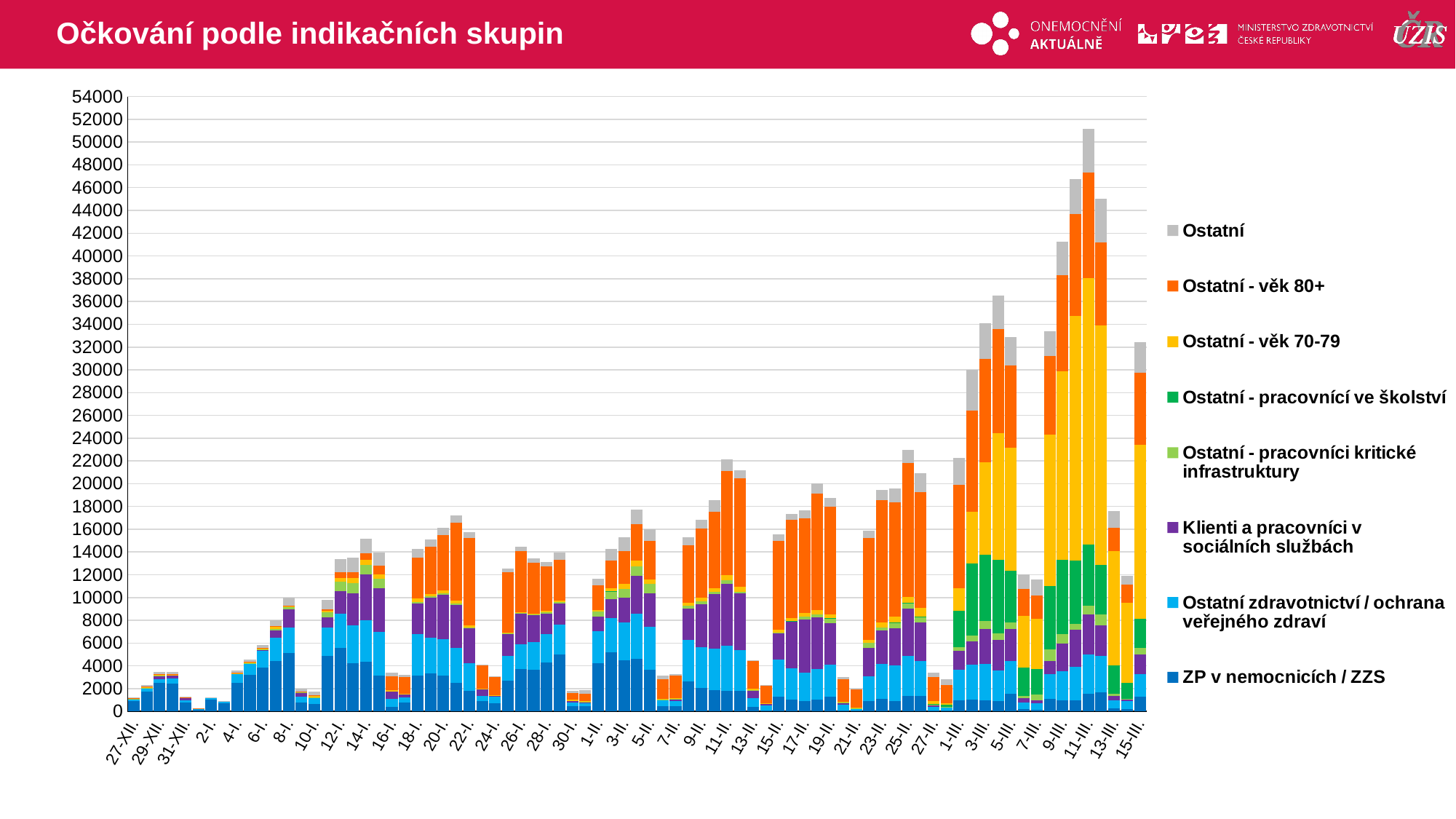

# Očkování podle indikačních skupin

### Chart

| Category | ZP v nemocnicích / ZZS | Ostatní zdravotnictví / ochrana veřejného zdraví | Klienti a pracovníci v sociálních službách | Ostatní - pracovníci kritické infrastruktury | Ostatní - pracovnící ve školství | Ostatní - věk 70-79 | Ostatní - věk 80+ | Ostatní |
|---|---|---|---|---|---|---|---|---|
| 27-XII. | 886.0 | 202.0 | 10.0 | 7.0 | 0.0 | 35.0 | 12.0 | 106.0 |
| 28-XII. | 1733.0 | 267.0 | 76.0 | 8.0 | 0.0 | 47.0 | 30.0 | 134.0 |
| 29-XII. | 2498.0 | 353.0 | 310.0 | 5.0 | 0.0 | 54.0 | 36.0 | 193.0 |
| 30-XII. | 2467.0 | 426.0 | 283.0 | 37.0 | 0.0 | 25.0 | 19.0 | 217.0 |
| 31-XII. | 793.0 | 194.0 | 195.0 | 2.0 | 0.0 | 26.0 | 20.0 | 87.0 |
| 1-I. | 166.0 | 83.0 | 4.0 | 4.0 | 0.0 | 3.0 | 1.0 | 3.0 |
| 2-I. | 1012.0 | 180.0 | 0.0 | 0.0 | 0.0 | 9.0 | 5.0 | 51.0 |
| 3-I. | 694.0 | 179.0 | 2.0 | 0.0 | 0.0 | 6.0 | 3.0 | 35.0 |
| 4-I. | 2527.0 | 779.0 | 3.0 | 14.0 | 0.0 | 42.0 | 20.0 | 193.0 |
| 5-I. | 3204.0 | 992.0 | 12.0 | 40.0 | 0.0 | 59.0 | 31.0 | 184.0 |
| 6-I. | 3842.0 | 1460.0 | 55.0 | 84.0 | 0.0 | 95.0 | 38.0 | 257.0 |
| 7-I. | 4443.0 | 2052.0 | 615.0 | 152.0 | 0.0 | 148.0 | 63.0 | 501.0 |
| 8-I. | 5148.0 | 2214.0 | 1589.0 | 177.0 | 0.0 | 98.0 | 73.0 | 668.0 |
| 9-I. | 748.0 | 568.0 | 304.0 | 26.0 | 0.0 | 72.0 | 41.0 | 251.0 |
| 10-I. | 631.0 | 535.0 | 78.0 | 3.0 | 0.0 | 87.0 | 65.0 | 324.0 |
| 11-I. | 4858.0 | 2479.0 | 921.0 | 477.0 | 0.0 | 98.0 | 148.0 | 822.0 |
| 12-I. | 5596.0 | 3009.0 | 1945.0 | 864.0 | 0.0 | 274.0 | 553.0 | 1161.0 |
| 13-I. | 4258.0 | 3269.0 | 2871.0 | 898.0 | 0.0 | 431.0 | 477.0 | 1296.0 |
| 14-I. | 4342.0 | 3660.0 | 4034.0 | 836.0 | 0.0 | 440.0 | 572.0 | 1311.0 |
| 15-I. | 3140.0 | 3819.0 | 3856.0 | 845.0 | 0.0 | 392.0 | 778.0 | 1108.0 |
| 16-I. | 378.0 | 722.0 | 618.0 | 0.0 | 0.0 | 164.0 | 1194.0 | 302.0 |
| 17-I. | 791.0 | 423.0 | 241.0 | 0.0 | 0.0 | 115.0 | 1467.0 | 192.0 |
| 18-I. | 3176.0 | 3609.0 | 2711.0 | 116.0 | 0.0 | 282.0 | 3639.0 | 724.0 |
| 19-I. | 3348.0 | 3121.0 | 3516.0 | 113.0 | 0.0 | 223.0 | 4165.0 | 614.0 |
| 20-I. | 3134.0 | 3200.0 | 3928.0 | 78.0 | 0.0 | 280.0 | 4835.0 | 690.0 |
| 21-I. | 2525.0 | 3076.0 | 3756.0 | 118.0 | 0.0 | 258.0 | 6864.0 | 603.0 |
| 22-I. | 1802.0 | 2437.0 | 3064.0 | 33.0 | 0.0 | 214.0 | 7709.0 | 480.0 |
| 23-I. | 894.0 | 483.0 | 600.0 | 3.0 | 0.0 | 19.0 | 2012.0 | 114.0 |
| 24-I. | 739.0 | 522.0 | 125.0 | 4.0 | 0.0 | 52.0 | 1573.0 | 86.0 |
| 25-I. | 2702.0 | 2196.0 | 1923.0 | 25.0 | 0.0 | 86.0 | 5276.0 | 332.0 |
| 26-I. | 3721.0 | 2197.0 | 2655.0 | 45.0 | 0.0 | 80.0 | 5374.0 | 362.0 |
| 27-I. | 3674.0 | 2384.0 | 2382.0 | 47.0 | 0.0 | 99.0 | 4502.0 | 344.0 |
| 28-I. | 4292.0 | 2517.0 | 1800.0 | 113.0 | 0.0 | 115.0 | 3886.0 | 385.0 |
| 29-I. | 5019.0 | 2598.0 | 1849.0 | 144.0 | 0.0 | 129.0 | 3593.0 | 617.0 |
| 30-I. | 492.0 | 266.0 | 178.0 | 0.0 | 0.0 | 69.0 | 582.0 | 210.0 |
| 31-I. | 482.0 | 263.0 | 63.0 | 20.0 | 0.0 | 96.0 | 614.0 | 298.0 |
| 1-II. | 4209.0 | 2842.0 | 1287.0 | 420.0 | 0.0 | 149.0 | 2180.0 | 575.0 |
| 2-II. | 5171.0 | 3030.0 | 1658.0 | 670.0 | 2.0 | 257.0 | 2475.0 | 983.0 |
| 3-II. | 4487.0 | 3333.0 | 2191.0 | 764.0 | 0.0 | 455.0 | 2837.0 | 1252.0 |
| 4-II. | 4584.0 | 3978.0 | 3354.0 | 810.0 | 0.0 | 489.0 | 3207.0 | 1333.0 |
| 5-II. | 3643.0 | 3772.0 | 2971.0 | 804.0 | 0.0 | 383.0 | 3415.0 | 983.0 |
| 6-II. | 431.0 | 571.0 | 42.0 | 5.0 | 0.0 | 79.0 | 1720.0 | 302.0 |
| 7-II. | 436.0 | 497.0 | 176.0 | 3.0 | 0.0 | 80.0 | 1932.0 | 180.0 |
| 8-II. | 2664.0 | 3644.0 | 2724.0 | 252.0 | 0.0 | 255.0 | 5030.0 | 737.0 |
| 9-II. | 2029.0 | 3585.0 | 3767.0 | 317.0 | 1.0 | 283.0 | 6105.0 | 758.0 |
| 10-II. | 1872.0 | 3617.0 | 4811.0 | 200.0 | 0.0 | 347.0 | 6711.0 | 1002.0 |
| 11-II. | 1796.0 | 3990.0 | 5388.0 | 333.0 | 0.0 | 481.0 | 9141.0 | 998.0 |
| 12-II. | 1779.0 | 3614.0 | 4967.0 | 167.0 | 1.0 | 413.0 | 9521.0 | 739.0 |
| 13-II. | 396.0 | 762.0 | 712.0 | 4.0 | 1.0 | 113.0 | 2416.0 | 115.0 |
| 14-II. | 59.0 | 469.0 | 126.0 | 0.0 | 0.0 | 39.0 | 1576.0 | 74.0 |
| 15-II. | 1281.0 | 3245.0 | 2312.0 | 79.0 | 0.0 | 252.0 | 7817.0 | 579.0 |
| 16-II. | 1054.0 | 2699.0 | 4121.0 | 50.0 | 1.0 | 247.0 | 8643.0 | 514.0 |
| 17-II. | 887.0 | 2521.0 | 4644.0 | 262.0 | 0.0 | 330.0 | 8313.0 | 724.0 |
| 18-II. | 1049.0 | 2698.0 | 4500.0 | 252.0 | 0.0 | 386.0 | 10227.0 | 884.0 |
| 19-II. | 1287.0 | 2819.0 | 3629.0 | 480.0 | 1.0 | 316.0 | 9440.0 | 773.0 |
| 20-II. | 63.0 | 549.0 | 162.0 | 4.0 | 2.0 | 72.0 | 2001.0 | 176.0 |
| 21-II. | 81.0 | 187.0 | 3.0 | 11.0 | 0.0 | 43.0 | 1592.0 | 96.0 |
| 22-II. | 878.0 | 2208.0 | 2489.0 | 471.0 | 1.0 | 264.0 | 8890.0 | 667.0 |
| 23-II. | 1085.0 | 3098.0 | 2916.0 | 291.0 | 1.0 | 422.0 | 10733.0 | 912.0 |
| 24-II. | 905.0 | 3132.0 | 3298.0 | 448.0 | 4.0 | 563.0 | 10040.0 | 1194.0 |
| 25-II. | 1378.0 | 3464.0 | 4178.0 | 497.0 | 4.0 | 532.0 | 11738.0 | 1196.0 |
| 26-II. | 1351.0 | 3051.0 | 3432.0 | 418.0 | 50.0 | 771.0 | 10157.0 | 1660.0 |
| 27-II. | 105.0 | 301.0 | 169.0 | 22.0 | 34.0 | 253.0 | 2141.0 | 397.0 |
| 28-II. | 54.0 | 254.0 | 102.0 | 11.0 | 192.0 | 110.0 | 1607.0 | 524.0 |
| 1-III. | 972.0 | 2668.0 | 1662.0 | 305.0 | 3237.0 | 2003.0 | 9046.0 | 2390.0 |
| 2-III. | 1054.0 | 3067.0 | 2048.0 | 475.0 | 6345.0 | 4558.0 | 8861.0 | 3608.0 |
| 3-III. | 980.0 | 3202.0 | 3085.0 | 666.0 | 5837.0 | 8083.0 | 9084.0 | 3154.0 |
| 4-III. | 935.0 | 2686.0 | 2671.0 | 587.0 | 6405.0 | 11156.0 | 9164.0 | 2907.0 |
| 5-III. | 1579.0 | 2826.0 | 2830.0 | 562.0 | 4563.0 | 10804.0 | 7196.0 | 2521.0 |
| 6-III. | 194.0 | 604.0 | 367.0 | 178.0 | 2494.0 | 4566.0 | 2344.0 | 1260.0 |
| 7-III. | 135.0 | 557.0 | 298.0 | 475.0 | 2265.0 | 4384.0 | 2076.0 | 1380.0 |
| 8-III. | 1121.0 | 2139.0 | 1143.0 | 1047.0 | 5529.0 | 13303.0 | 6904.0 | 2197.0 |
| 9-III. | 987.0 | 2560.0 | 2396.0 | 857.0 | 6541.0 | 16538.0 | 8463.0 | 2907.0 |
| 10-III. | 987.0 | 2931.0 | 3255.0 | 486.0 | 5592.0 | 21480.0 | 8951.0 | 3082.0 |
| 11-III. | 1557.0 | 3460.0 | 3504.0 | 747.0 | 5401.0 | 23417.0 | 9268.0 | 3799.0 |
| 12-III. | 1680.0 | 3164.0 | 2691.0 | 983.0 | 4332.0 | 21068.0 | 7278.0 | 3837.0 |
| 13-III. | 243.0 | 711.0 | 409.0 | 190.0 | 2504.0 | 9992.0 | 2106.0 | 1430.0 |
| 14-III. | 208.0 | 718.0 | 93.0 | 100.0 | 1392.0 | 7057.0 | 1545.0 | 799.0 |
| 15-III. | 1267.0 | 2026.0 | 1694.0 | 568.0 | 2593.0 | 15266.0 | 6314.0 | 2722.0 |